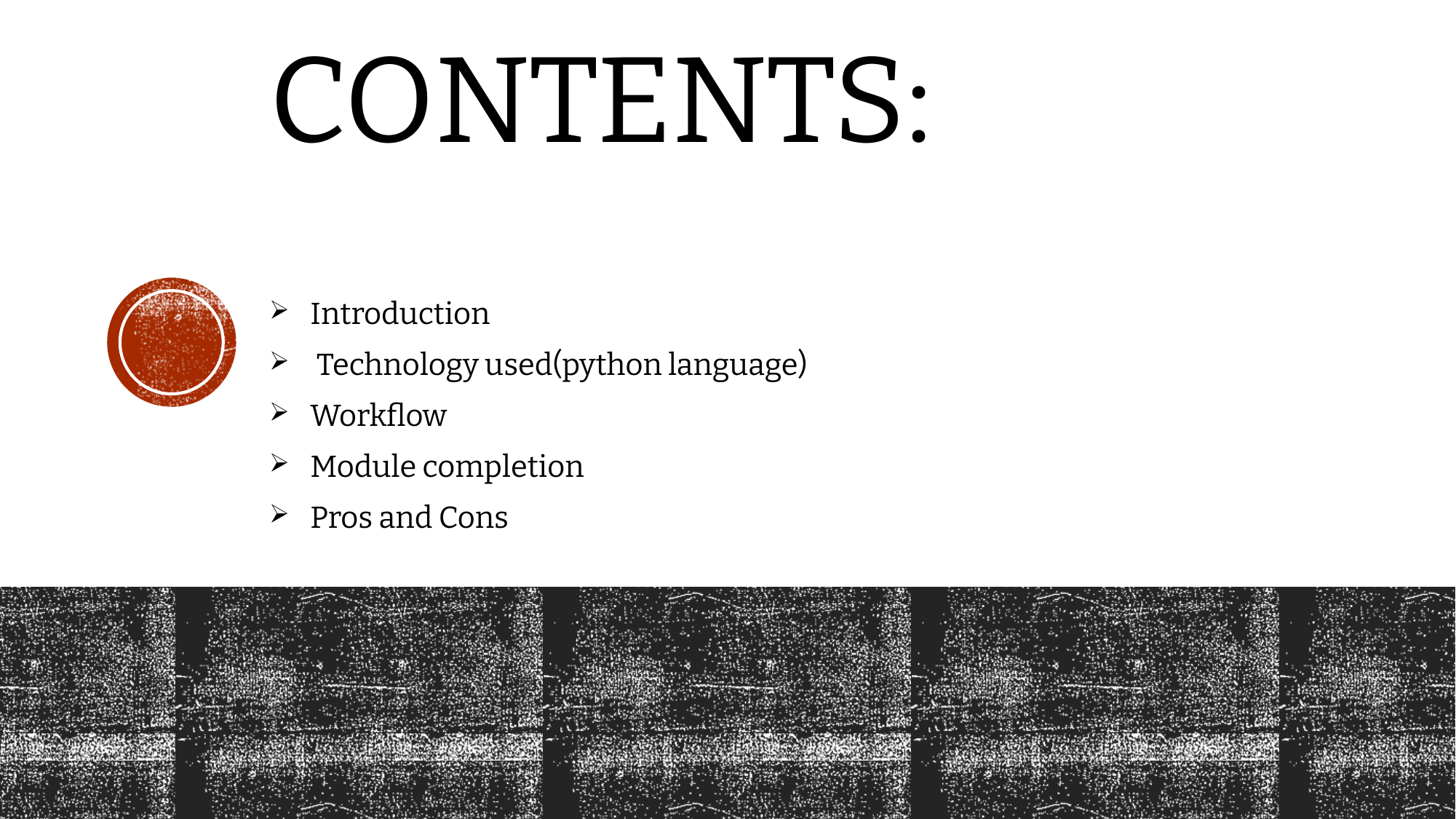

# CONTENTS:

Introduction
 Technology used(python language)
Workflow
Module completion
Pros and Cons